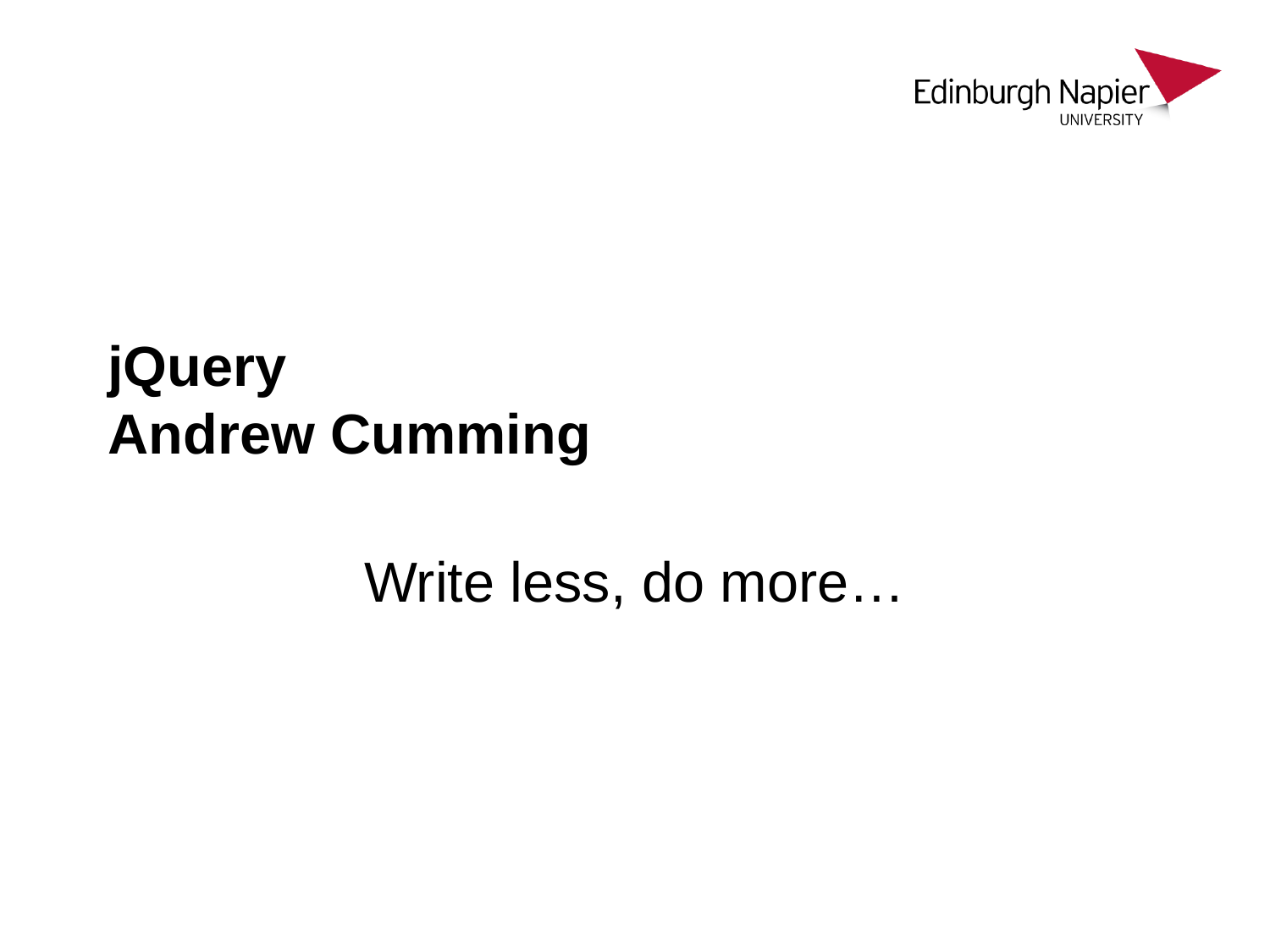

# jQuery Andrew Cumming
Write less, do more…